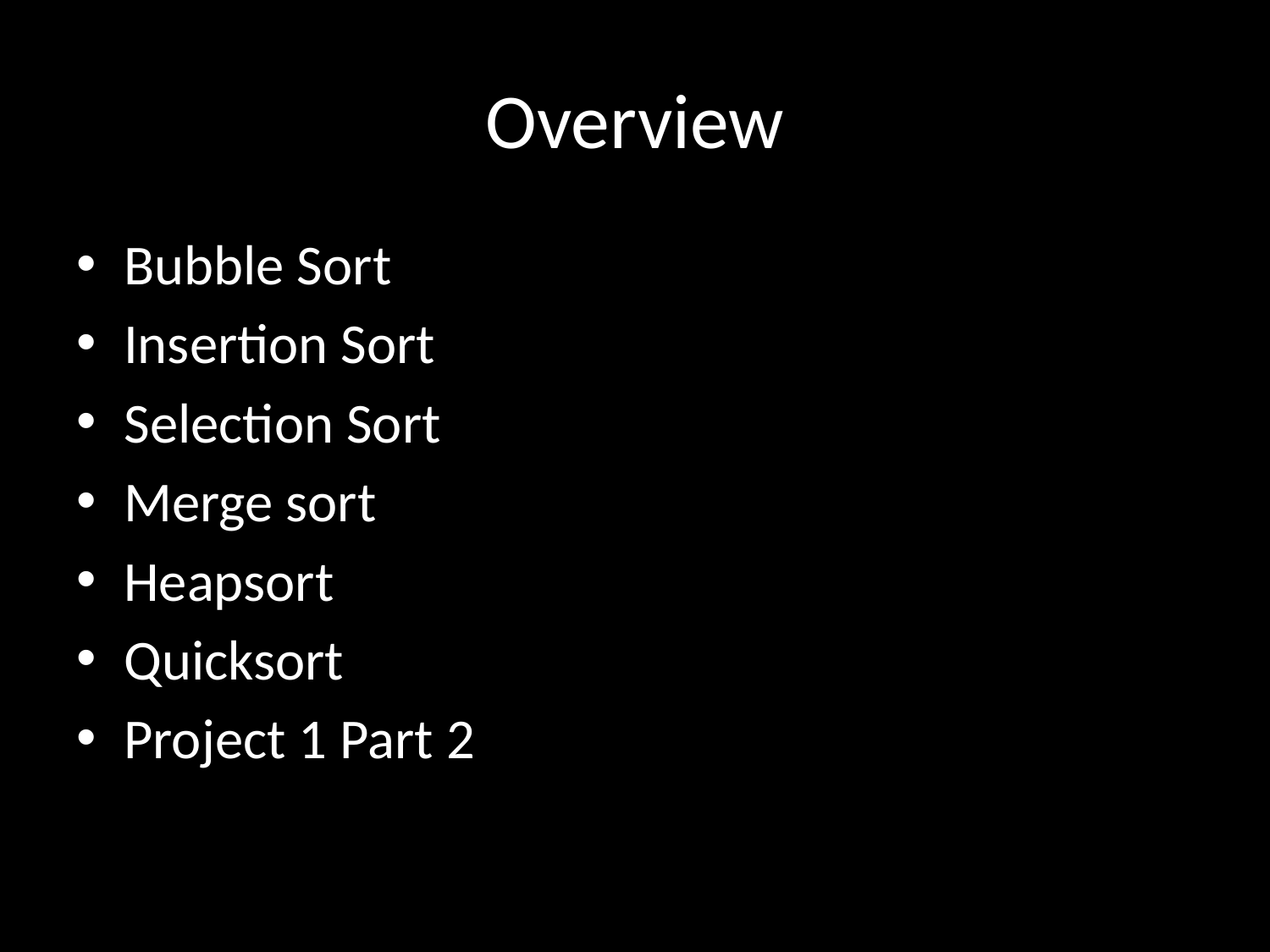

# Overview
Bubble Sort
Insertion Sort
Selection Sort
Merge sort
Heapsort
Quicksort
Project 1 Part 2